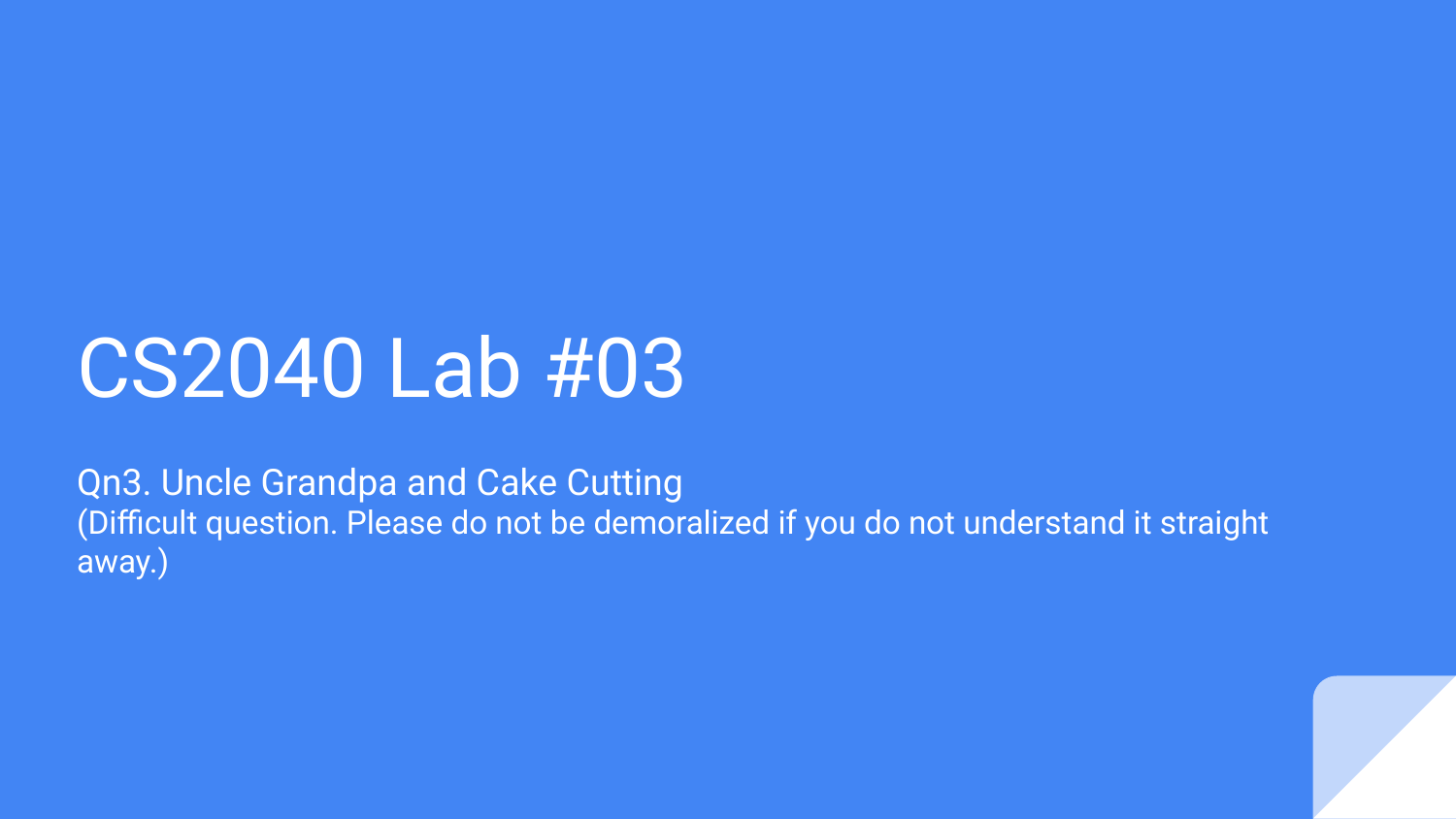

# CS2040 Lab #03
Qn3. Uncle Grandpa and Cake Cutting
(Difficult question. Please do not be demoralized if you do not understand it straight away.)